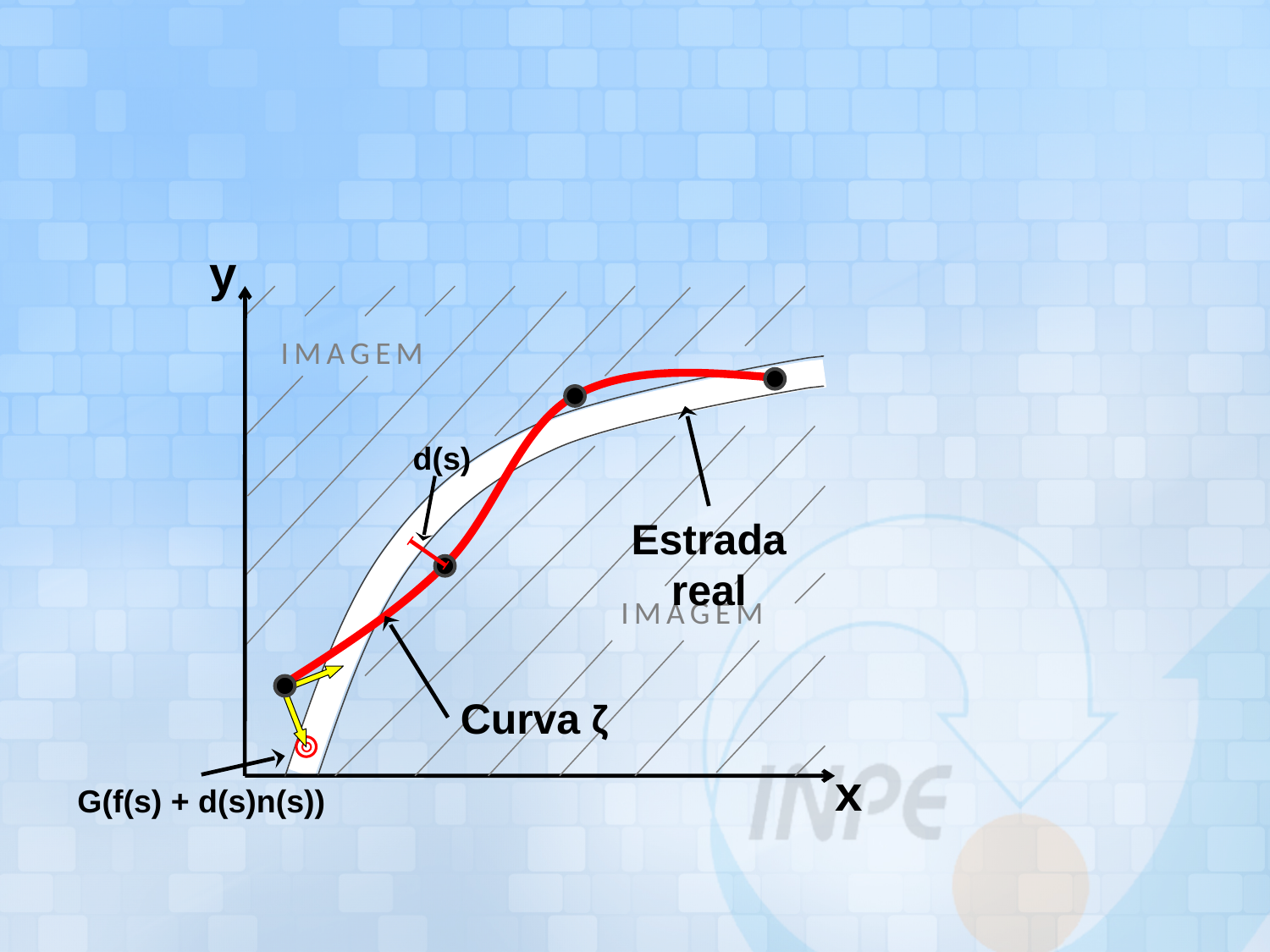

y
IMAGEM

d(s)
Estrada real

IMAGEM

Curva ζ

x
G(f(s) + d(s)n(s))